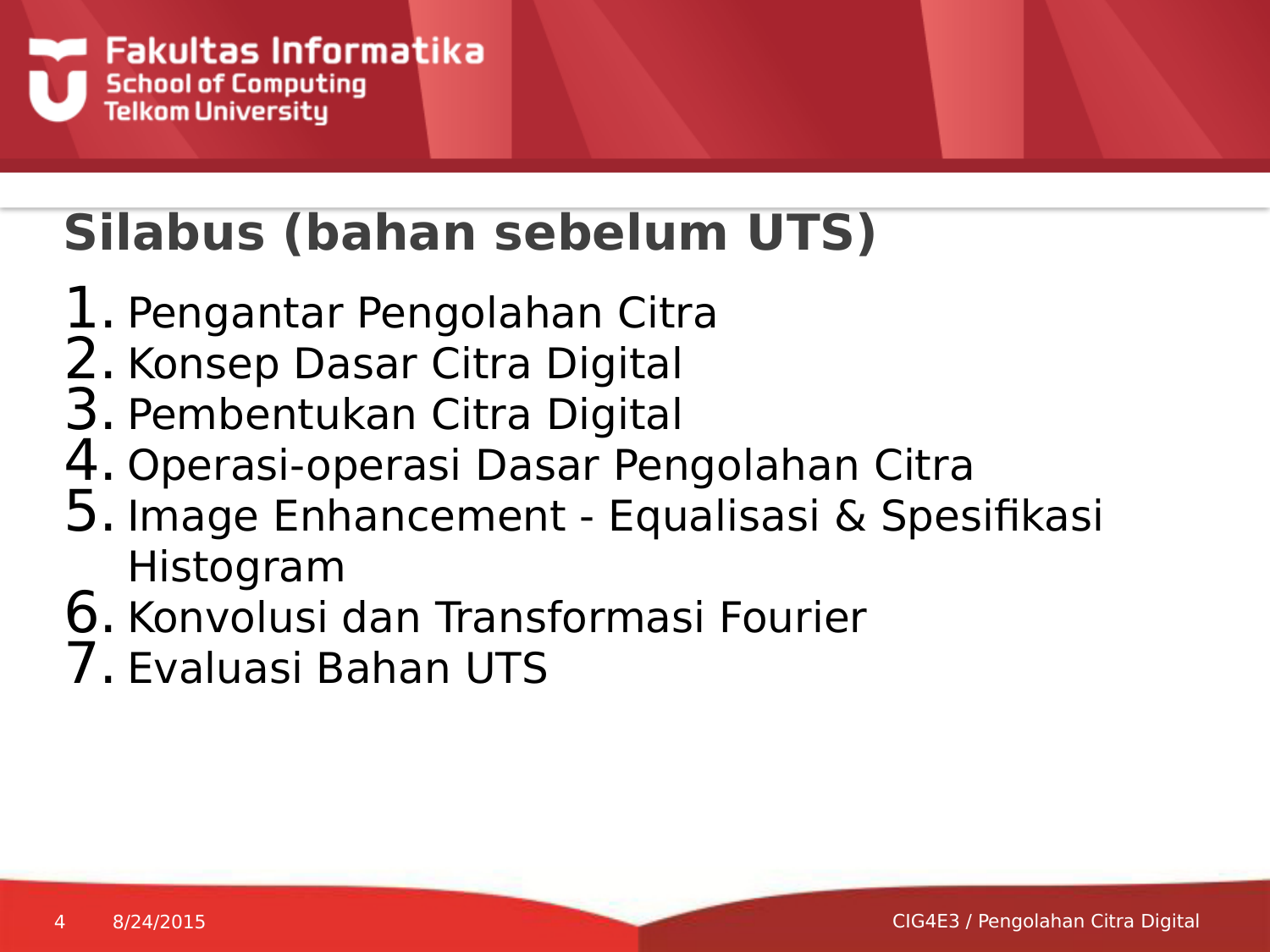

# Silabus (bahan sebelum UTS)
Pengantar Pengolahan Citra
Konsep Dasar Citra Digital
Pembentukan Citra Digital
Operasi-operasi Dasar Pengolahan Citra
Image Enhancement - Equalisasi & Spesifikasi Histogram
Konvolusi dan Transformasi Fourier
Evaluasi Bahan UTS

4
8/24/2015